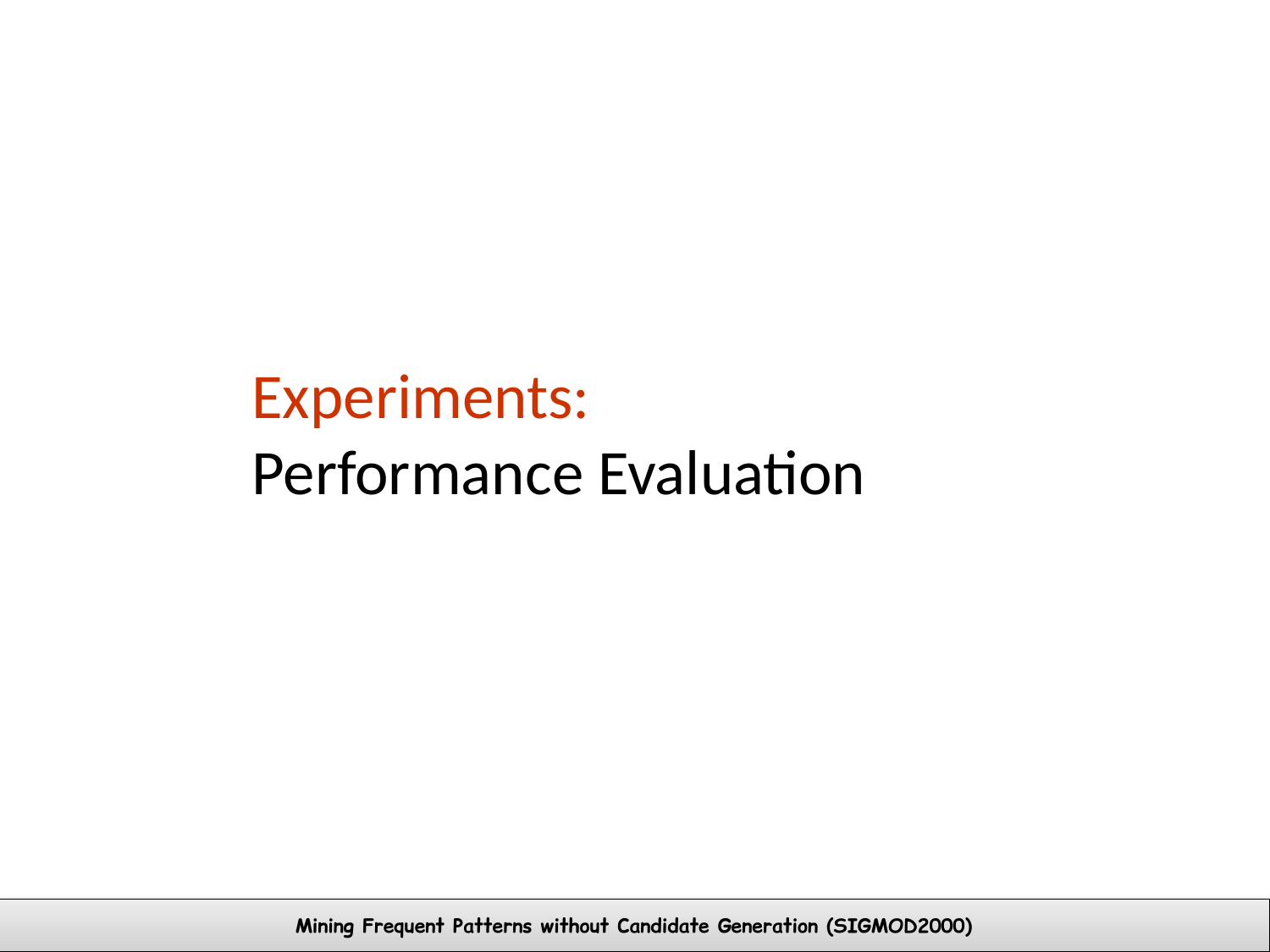

Experiments:
Performance Evaluation

Mining Frequent Patterns without Candidate Generation (SIGMOD2000)